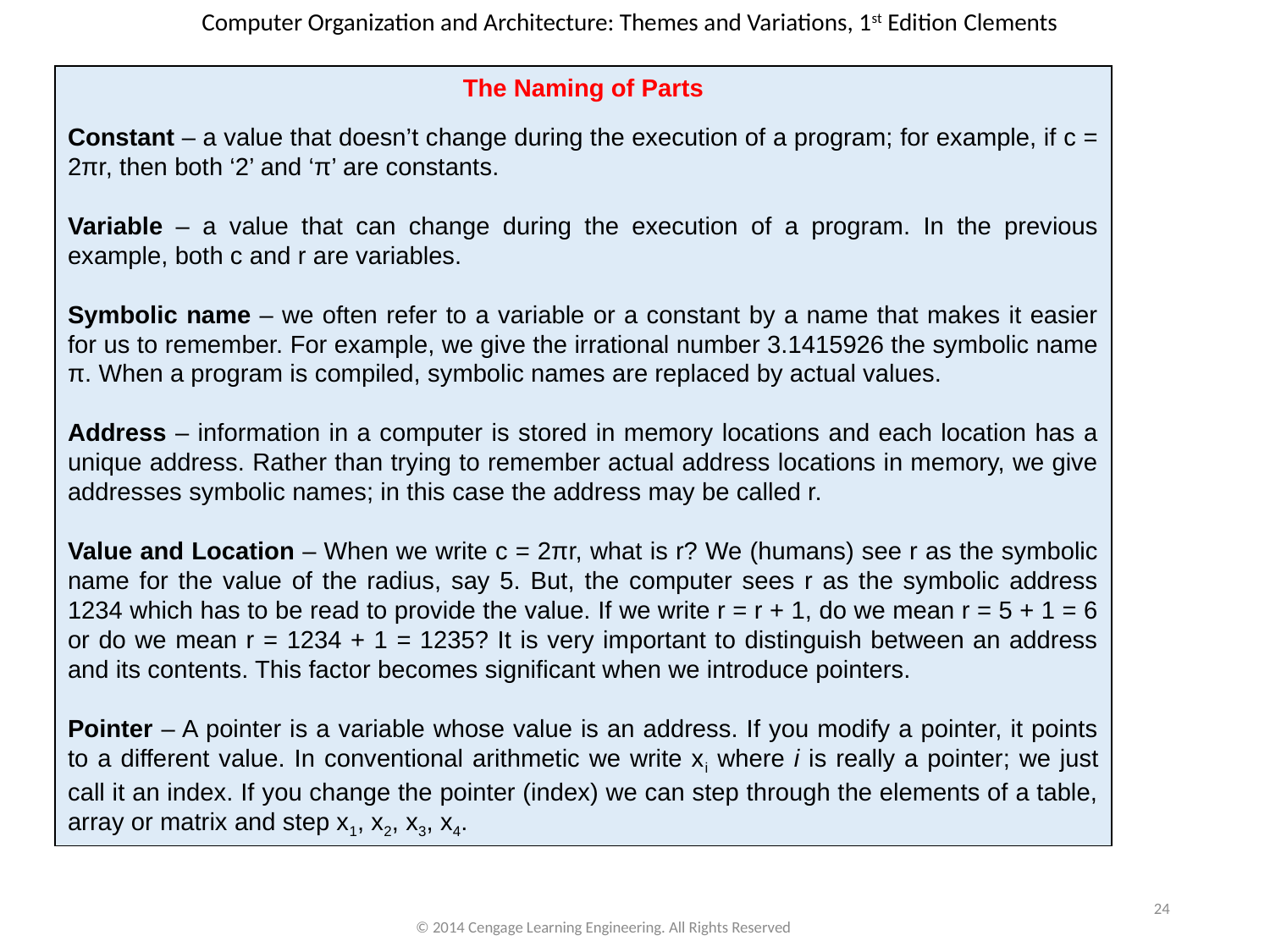

The Naming of Parts

Constant – a value that doesn’t change during the execution of a program; for example, if c = 2πr, then both ‘2’ and ‘π’ are constants.

Variable – a value that can change during the execution of a program. In the previous example, both c and r are variables.

Symbolic name – we often refer to a variable or a constant by a name that makes it easier for us to remember. For example, we give the irrational number 3.1415926 the symbolic name π. When a program is compiled, symbolic names are replaced by actual values.

Address – information in a computer is stored in memory locations and each location has a unique address. Rather than trying to remember actual address locations in memory, we give addresses symbolic names; in this case the address may be called r.

Value and Location – When we write c = 2πr, what is r? We (humans) see r as the symbolic name for the value of the radius, say 5. But, the computer sees r as the symbolic address 1234 which has to be read to provide the value. If we write r = r + 1, do we mean r = 5 + 1 = 6 or do we mean r = 1234 + 1 = 1235? It is very important to distinguish between an address and its contents. This factor becomes significant when we introduce pointers.

Pointer – A pointer is a variable whose value is an address. If you modify a pointer, it points to a different value. In conventional arithmetic we write xi where i is really a pointer; we just call it an index. If you change the pointer (index) we can step through the elements of a table, array or matrix and step x1, x2, x3, x4.

24
© 2014 Cengage Learning Engineering. All Rights Reserved